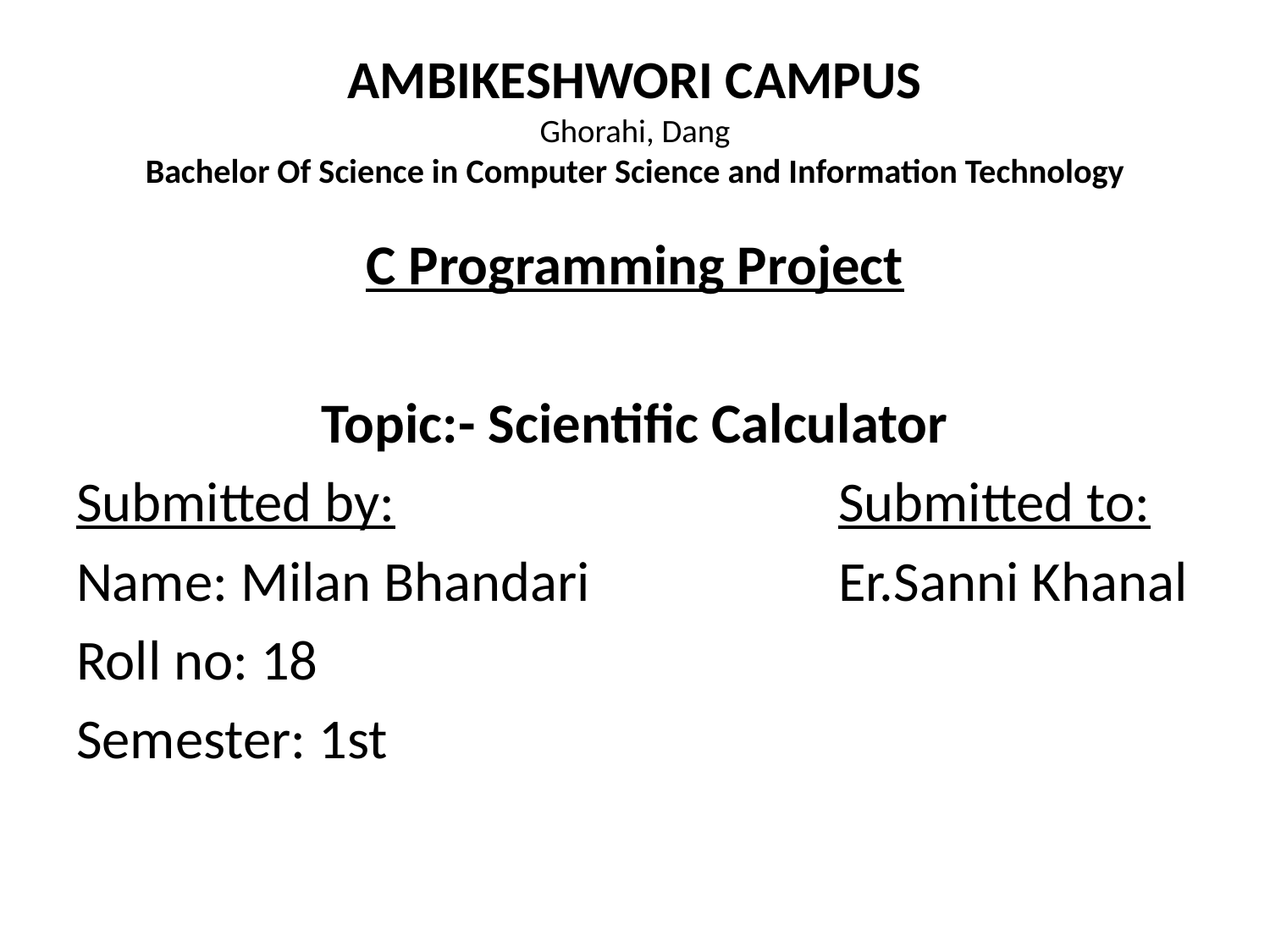

# AMBIKESHWORI CAMPUS Ghorahi, Dang Bachelor Of Science in Computer Science and Information Technology
C Programming Project

Topic:- Scientific Calculator
Submitted by:				Submitted to:
Name: Milan Bhandari		Er.Sanni Khanal
Roll no: 18
Semester: 1st